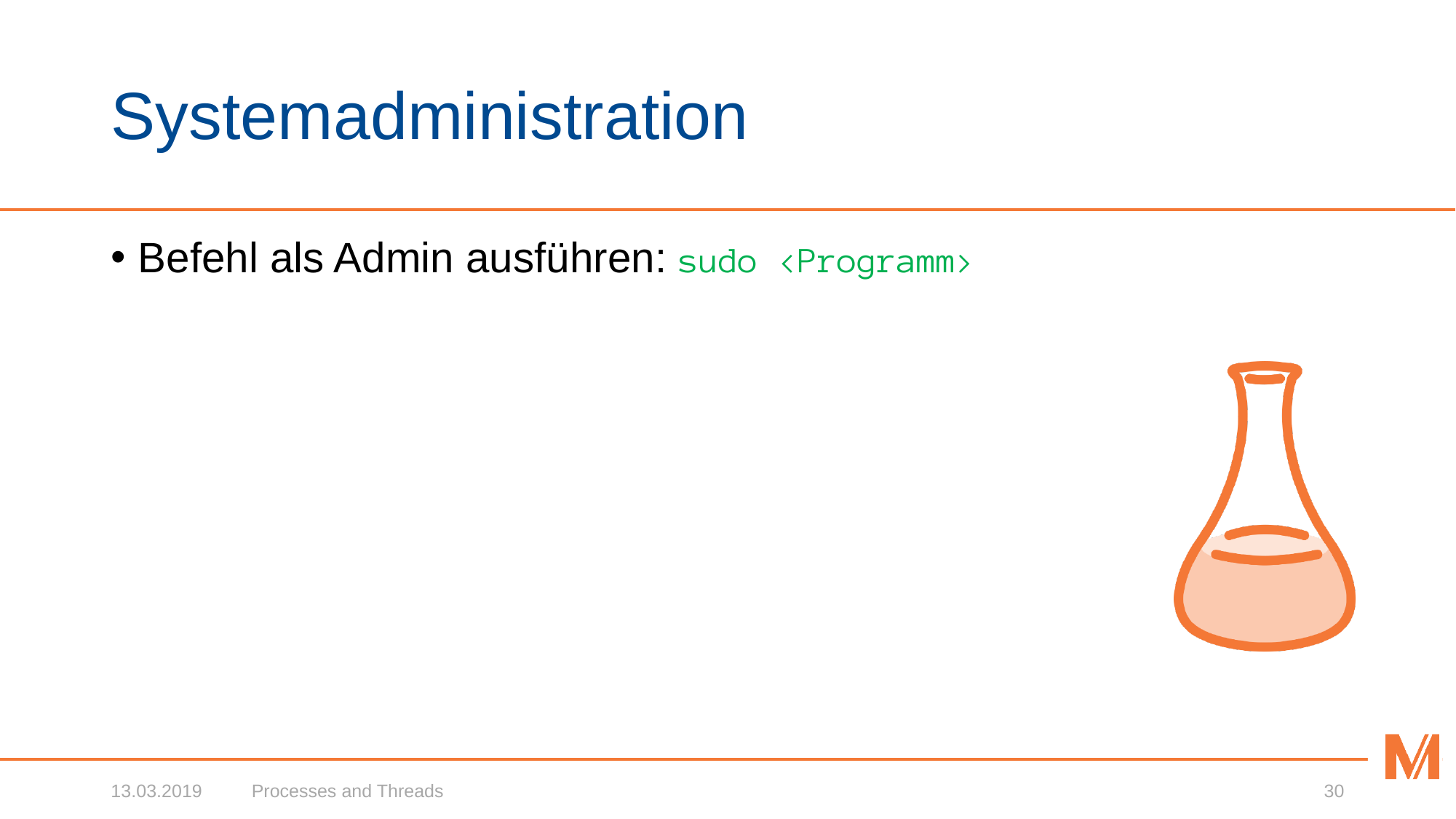

# Systemadministration
Befehl als Admin ausführen: sudo <Programm>
13.03.2019
Processes and Threads
30